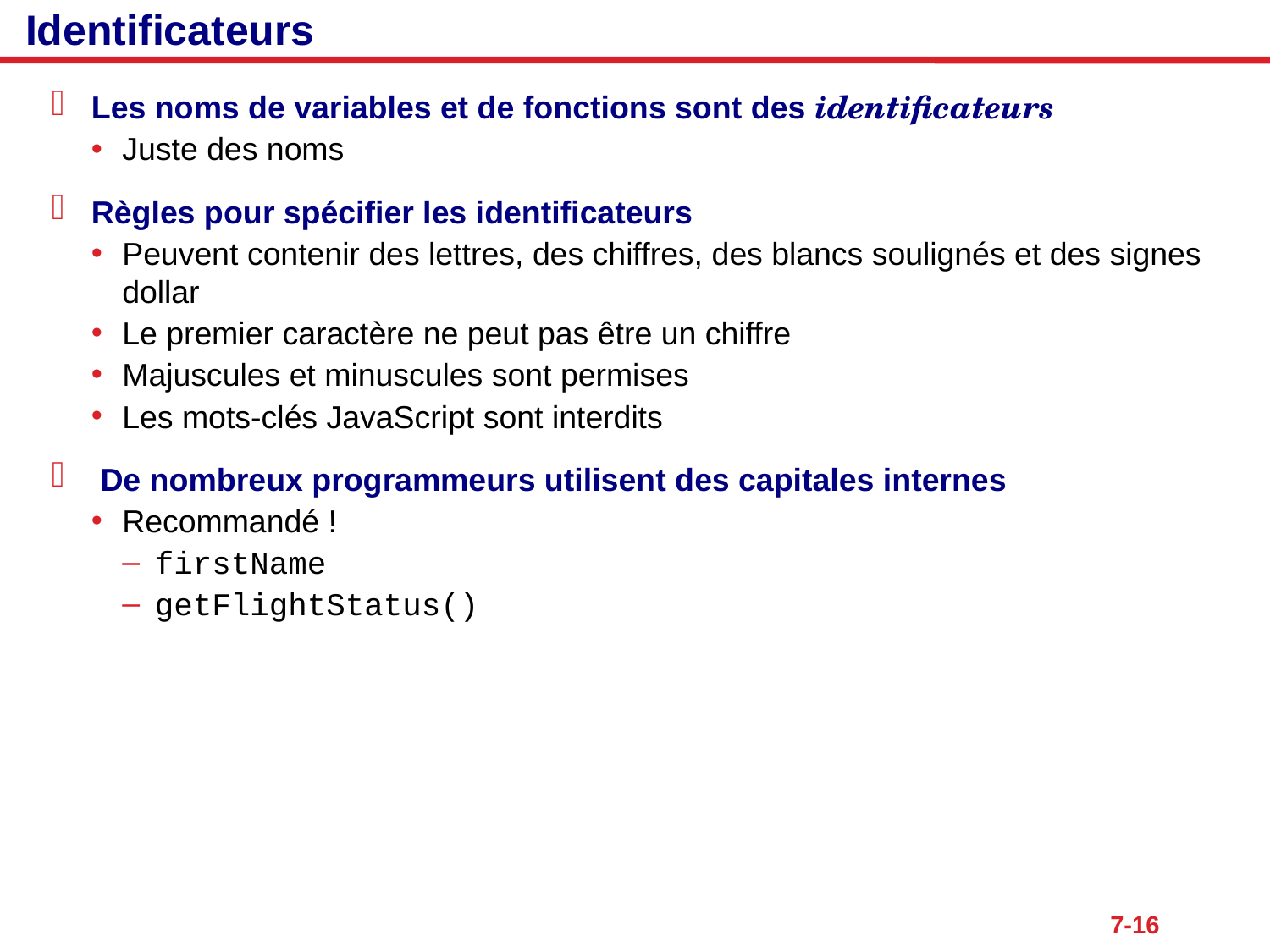

# Identificateurs
Les noms de variables et de fonctions sont des identificateurs
Juste des noms
Règles pour spécifier les identificateurs
Peuvent contenir des lettres, des chiffres, des blancs soulignés et des signes dollar
Le premier caractère ne peut pas être un chiffre
Majuscules et minuscules sont permises
Les mots-clés JavaScript sont interdits
 De nombreux programmeurs utilisent des capitales internes
Recommandé !
firstName
getFlightStatus()